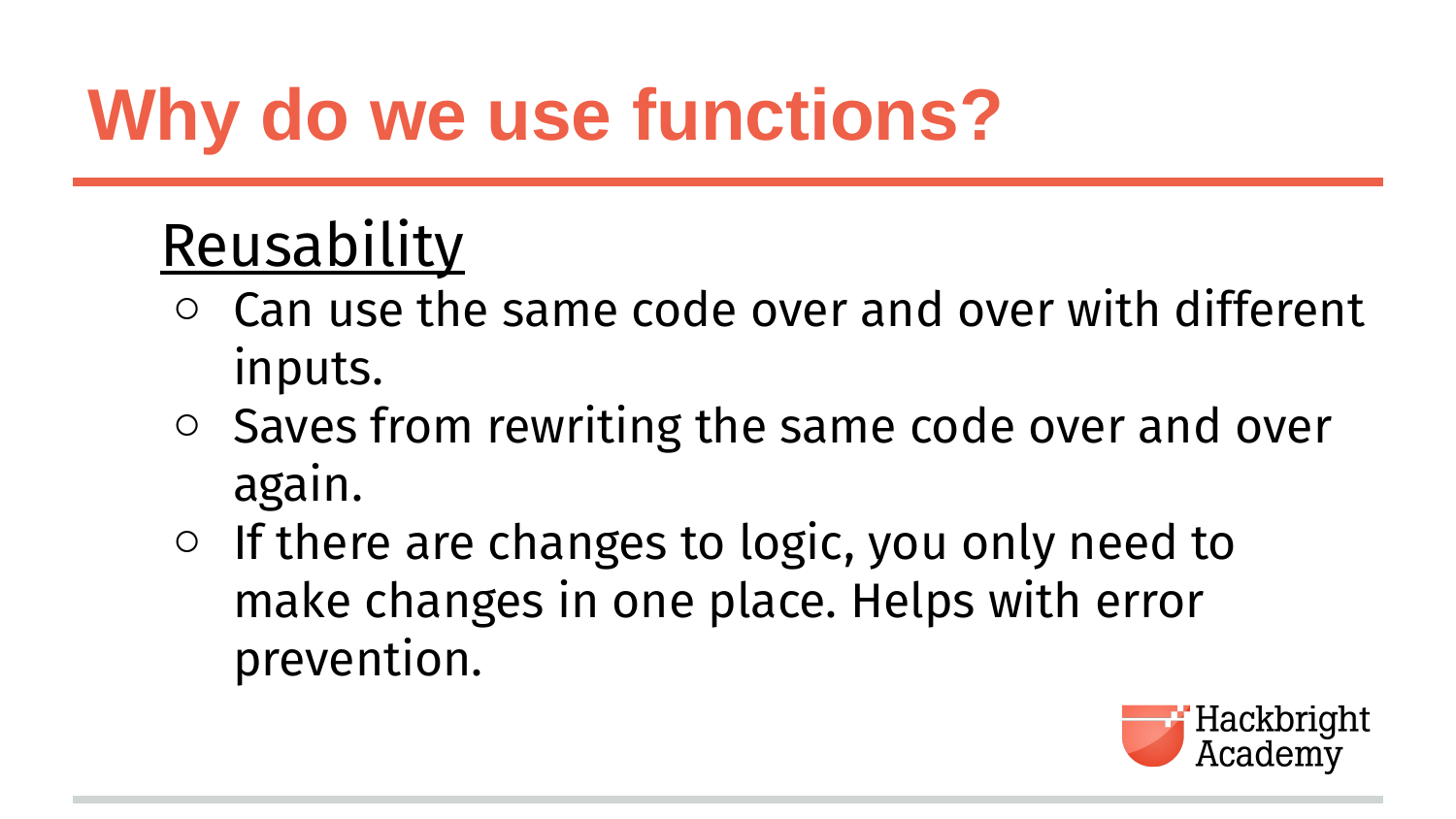

# Why do we use functions?
Reusability
Can use the same code over and over with different inputs.
Saves from rewriting the same code over and over again.
If there are changes to logic, you only need to make changes in one place. Helps with error prevention.